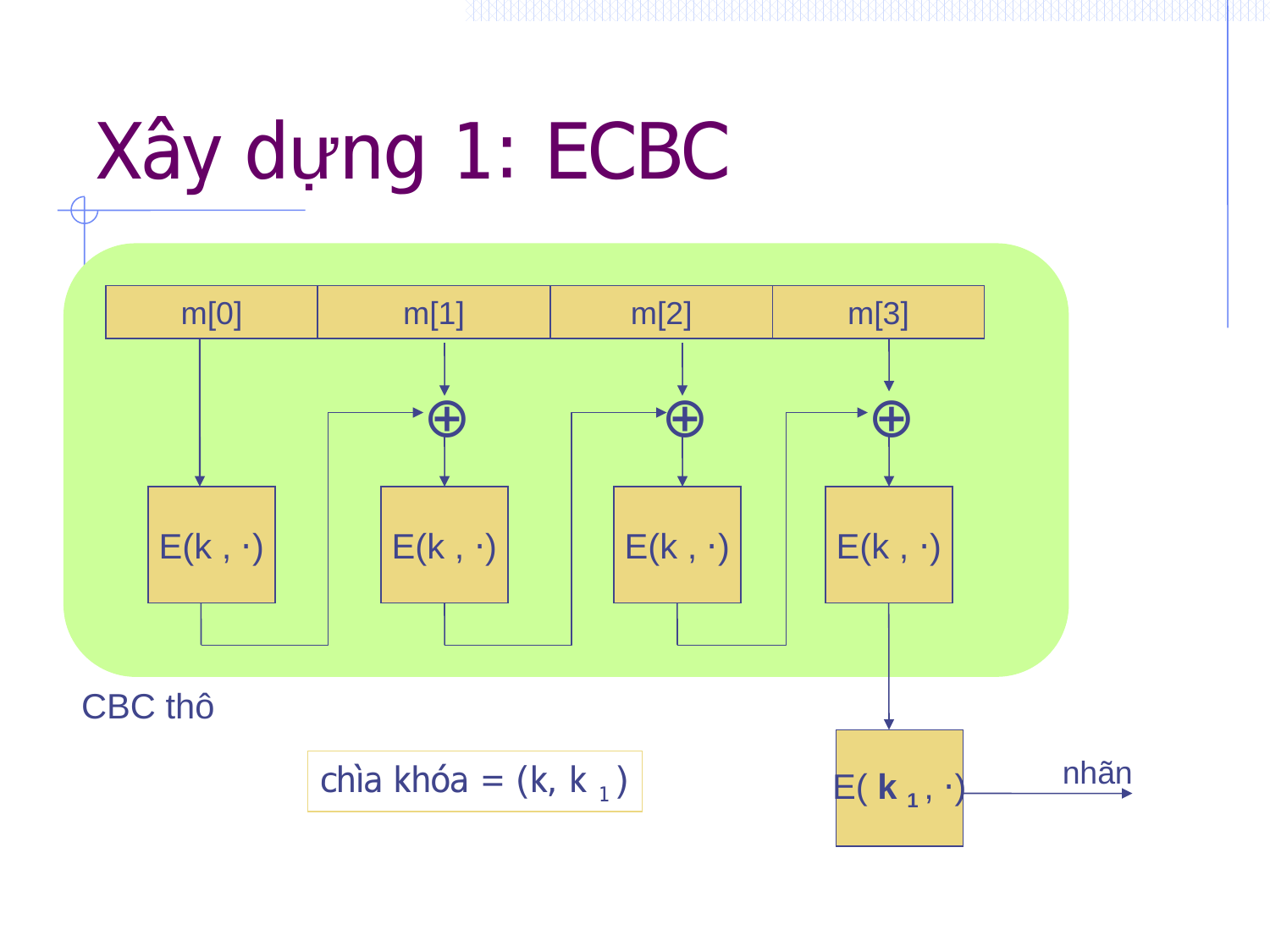

# Xây dựng 1: ECBC

m[0]
m[1]
m[2]
m[3]

⊕
⊕
⊕

E(k , ⋅)
E(k , ⋅)
E(k , ⋅)
E(k , ⋅)

CBC thô
E( k 1 , ⋅)
nhãn
chìa khóa = (k, k 1 )